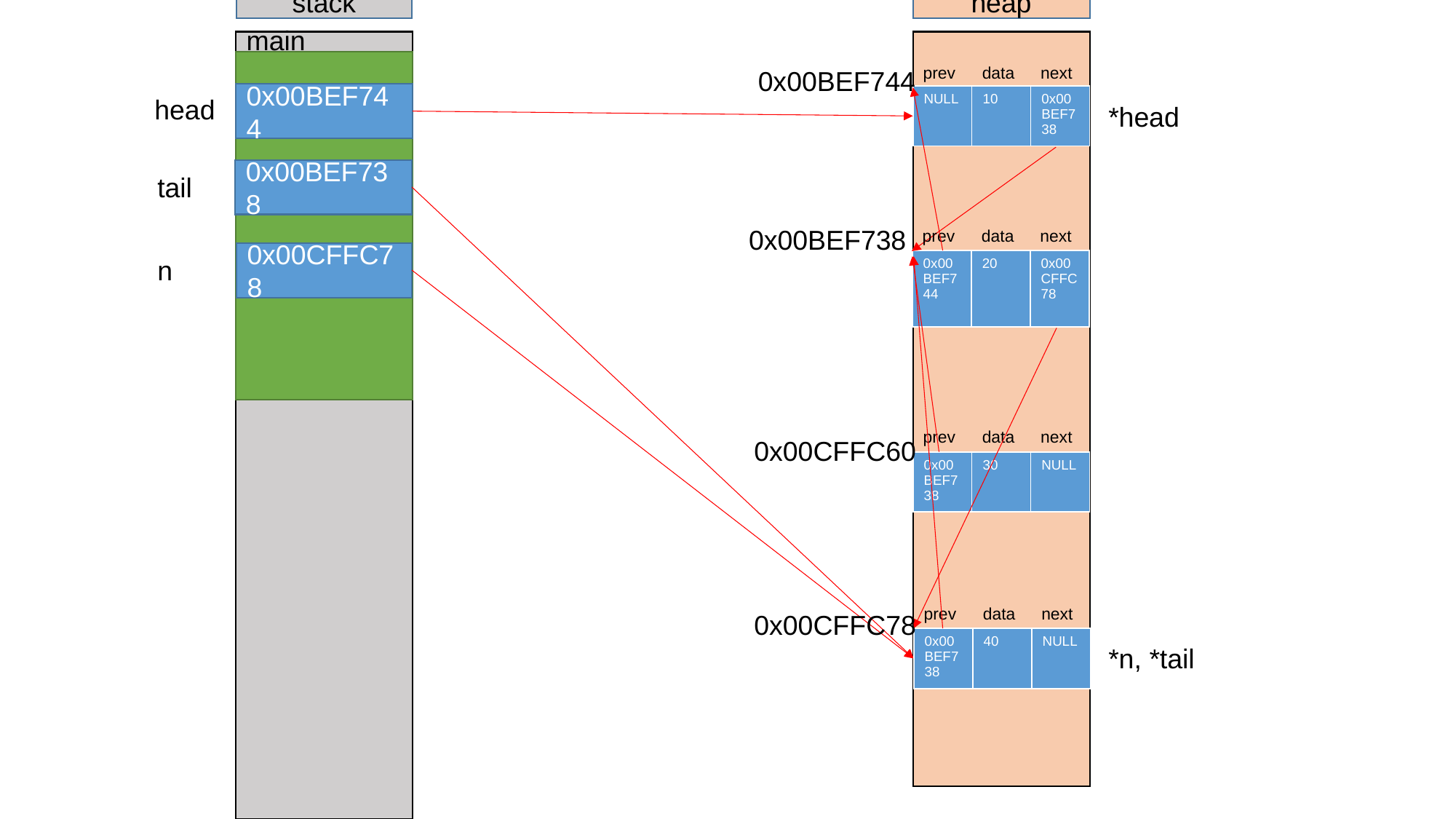

stack
heap
main

prev
data
next
0x00BEF744
0x00BEF744
| NULL | 10 | 0x00BEF738 |
| --- | --- | --- |
head
*head
0x00BEF738
tail
0x00BEF738
prev
data
next
0x00CFFC78
n
| 0x00BEF744 | 20 | 0x00CFFC78 |
| --- | --- | --- |
prev
data
next
0x00CFFC60
| 0x00BEF738 | 30 | NULL |
| --- | --- | --- |
prev
data
next
0x00CFFC78
| 0x00BEF738 | 40 | NULL |
| --- | --- | --- |
*n, *tail